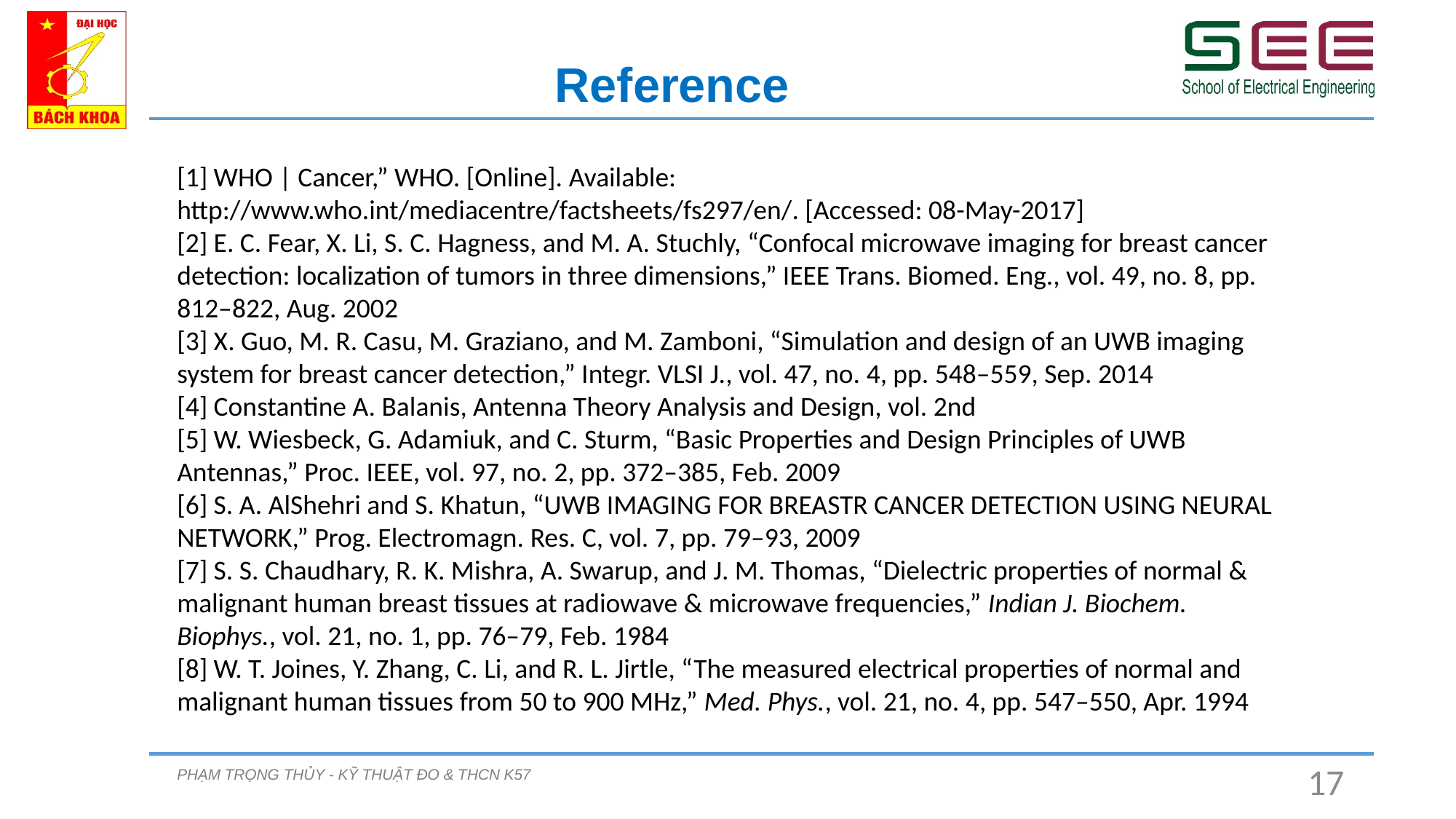

# Reference
[1] WHO | Cancer,” WHO. [Online]. Available: http://www.who.int/mediacentre/factsheets/fs297/en/. [Accessed: 08-May-2017]
[2] E. C. Fear, X. Li, S. C. Hagness, and M. A. Stuchly, “Confocal microwave imaging for breast cancer detection: localization of tumors in three dimensions,” IEEE Trans. Biomed. Eng., vol. 49, no. 8, pp. 812–822, Aug. 2002
[3] X. Guo, M. R. Casu, M. Graziano, and M. Zamboni, “Simulation and design of an UWB imaging system for breast cancer detection,” Integr. VLSI J., vol. 47, no. 4, pp. 548–559, Sep. 2014
[4] Constantine A. Balanis, Antenna Theory Analysis and Design, vol. 2nd
[5] W. Wiesbeck, G. Adamiuk, and C. Sturm, “Basic Properties and Design Principles of UWB Antennas,” Proc. IEEE, vol. 97, no. 2, pp. 372–385, Feb. 2009
[6] S. A. AlShehri and S. Khatun, “UWB IMAGING FOR BREASTR CANCER DETECTION USING NEURAL NETWORK,” Prog. Electromagn. Res. C, vol. 7, pp. 79–93, 2009
[7] S. S. Chaudhary, R. K. Mishra, A. Swarup, and J. M. Thomas, “Dielectric properties of normal & malignant human breast tissues at radiowave & microwave frequencies,” Indian J. Biochem. Biophys., vol. 21, no. 1, pp. 76–79, Feb. 1984
[8] W. T. Joines, Y. Zhang, C. Li, and R. L. Jirtle, “The measured electrical properties of normal and malignant human tissues from 50 to 900 MHz,” Med. Phys., vol. 21, no. 4, pp. 547–550, Apr. 1994
PHẠM TRỌNG THỦY - KỸ THUẬT ĐO & THCN K57
17